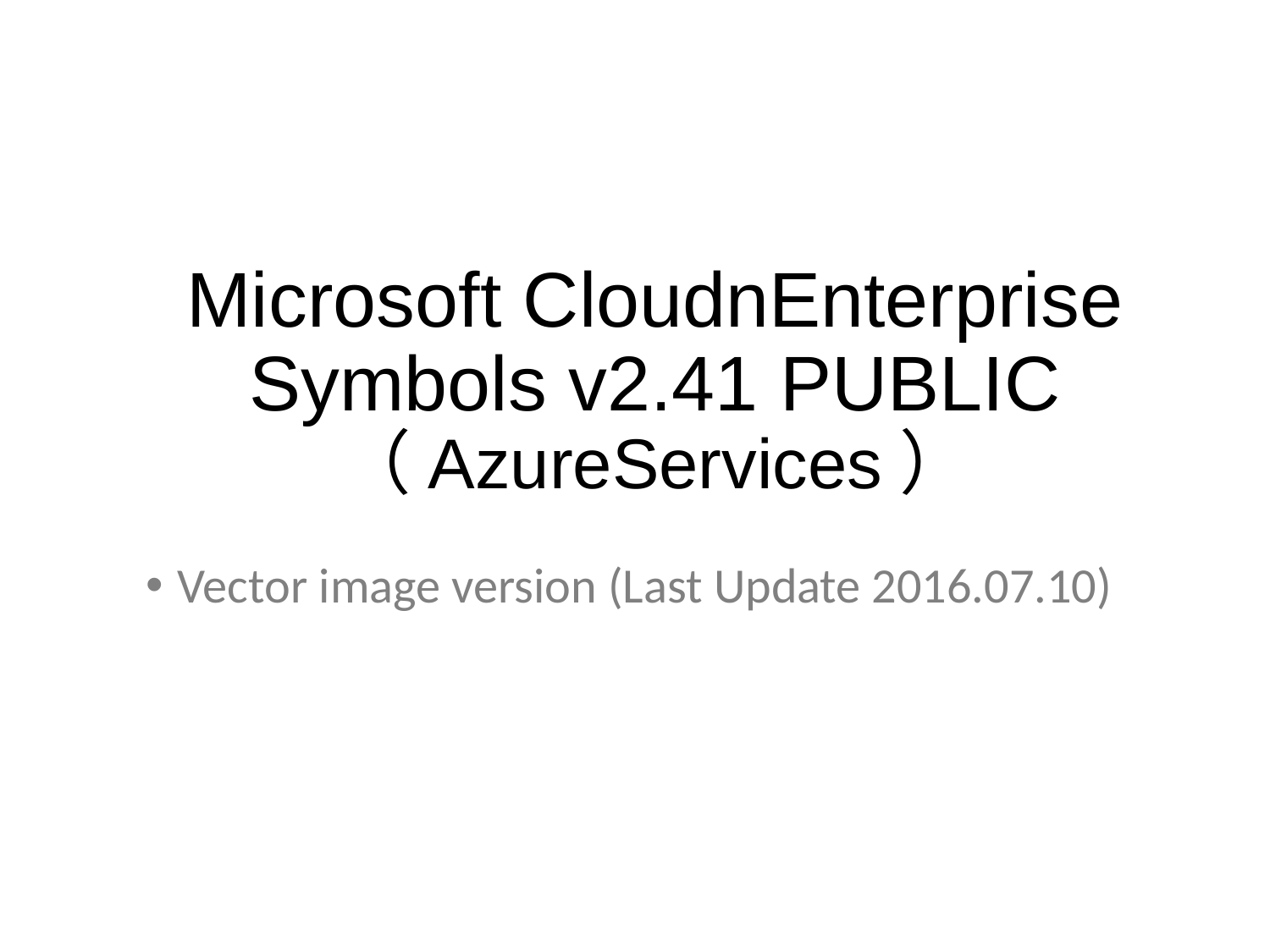

Microsoft CloudnEnterprise Symbols v2.41 PUBLIC
（AzureServices）
Vector image version (Last Update 2016.07.10)